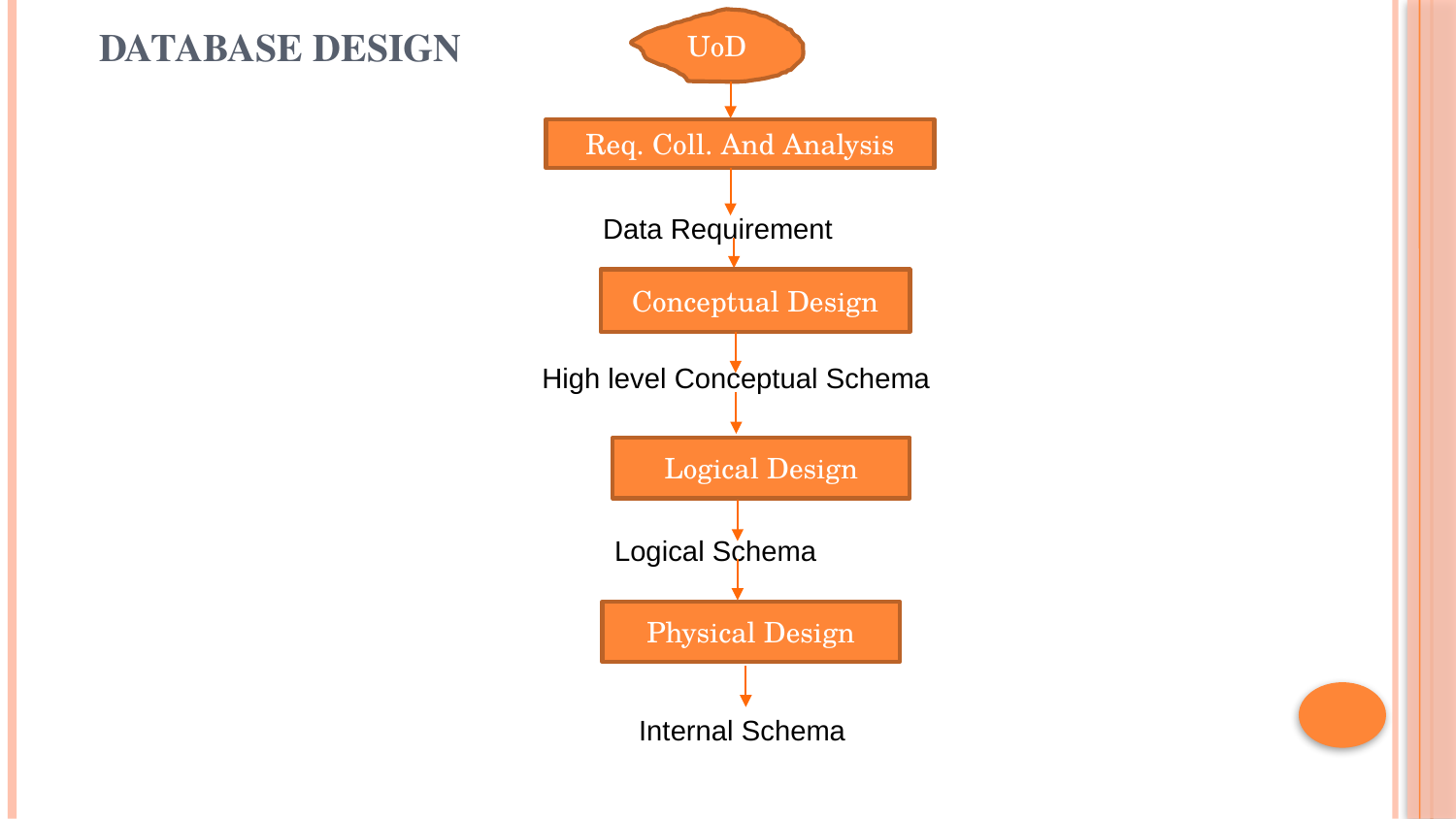

# Database Design
UoD
Req. Coll. And Analysis
Data Requirement
Conceptual Design
High level Conceptual Schema
Logical Design
Logical Schema
Physical Design
Internal Schema